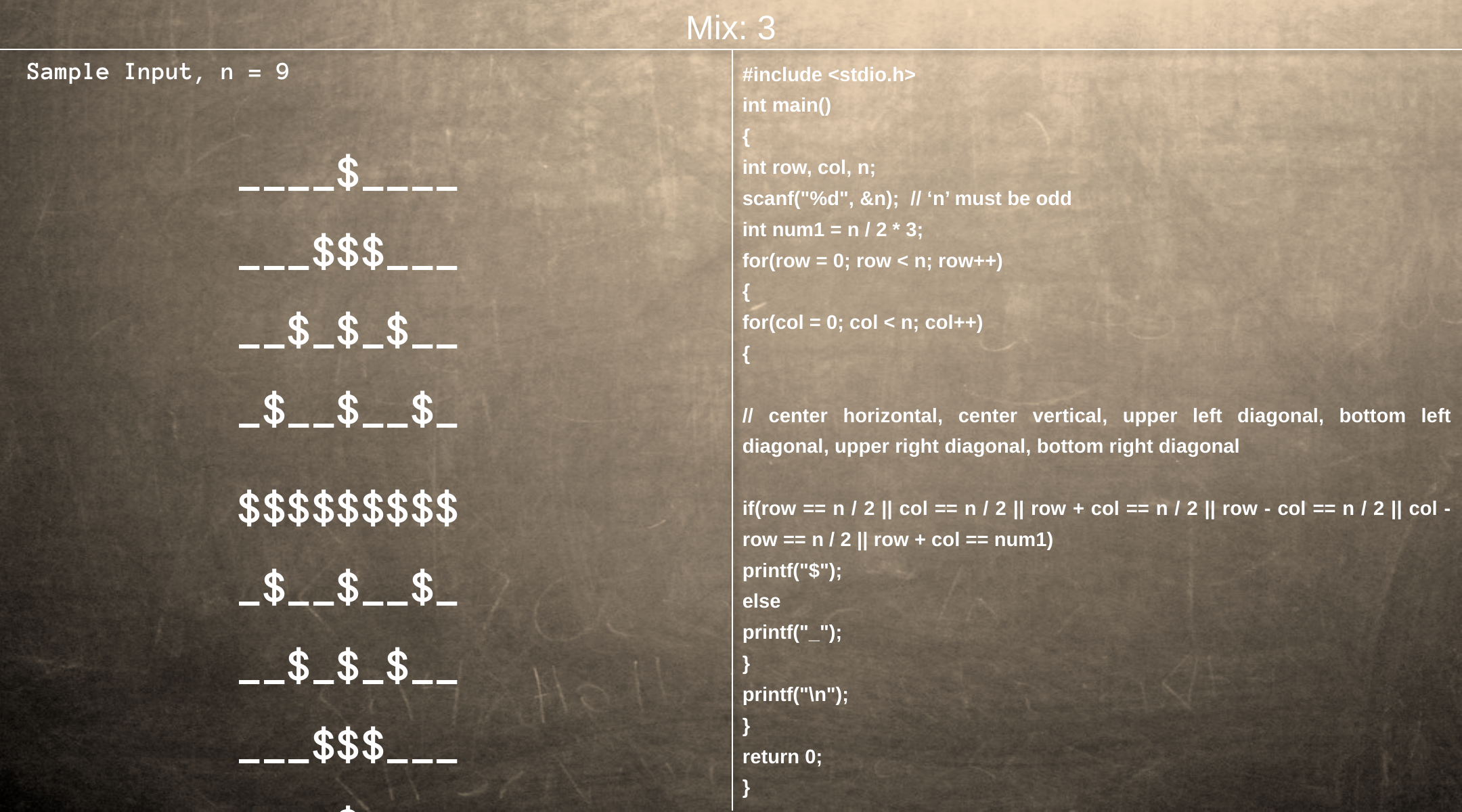

# Mix: 3
|  | #include <stdio.h> int main() { int row, col, n; scanf("%d", &n); // ‘n’ must be odd int num1 = n / 2 \* 3; for(row = 0; row < n; row++) { for(col = 0; col < n; col++) { // center horizontal, center vertical, upper left diagonal, bottom left diagonal, upper right diagonal, bottom right diagonal if(row == n / 2 || col == n / 2 || row + col == n / 2 || row - col == n / 2 || col - row == n / 2 || row + col == num1) printf("$"); else printf("\_"); } printf("\n"); } return 0; } |
| --- | --- |
Sample Input, n = 9
____$____

                          ___$$$___

                      __$_$_$__

                          _$__$__$_

                          $$$$$$$$$

                          _$__$__$_

                          __$_$_$__

                          ___$$$___

                          ____$____